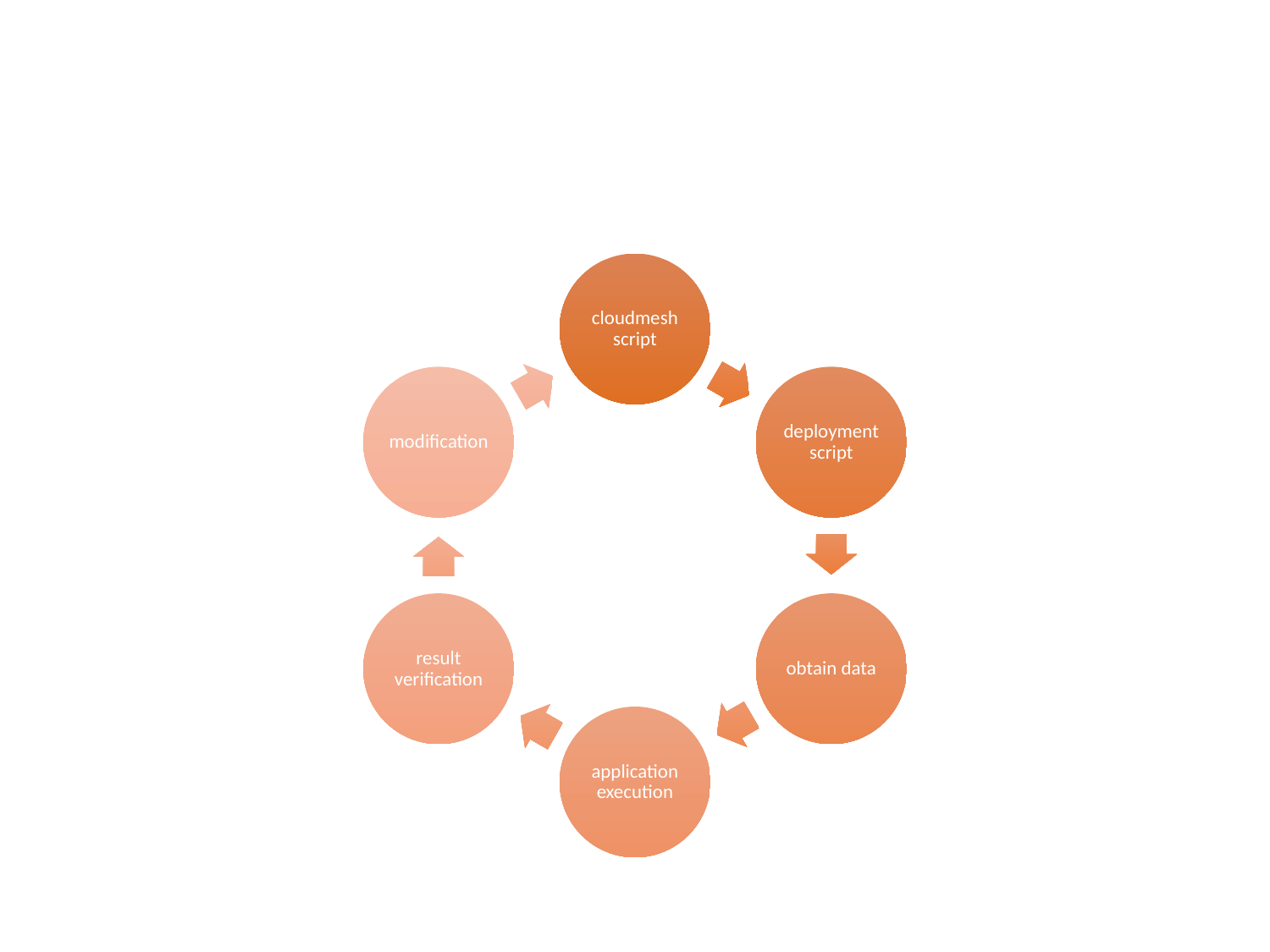

cloudmesh script

deployment script

obtain data

application execution

result verification

modification